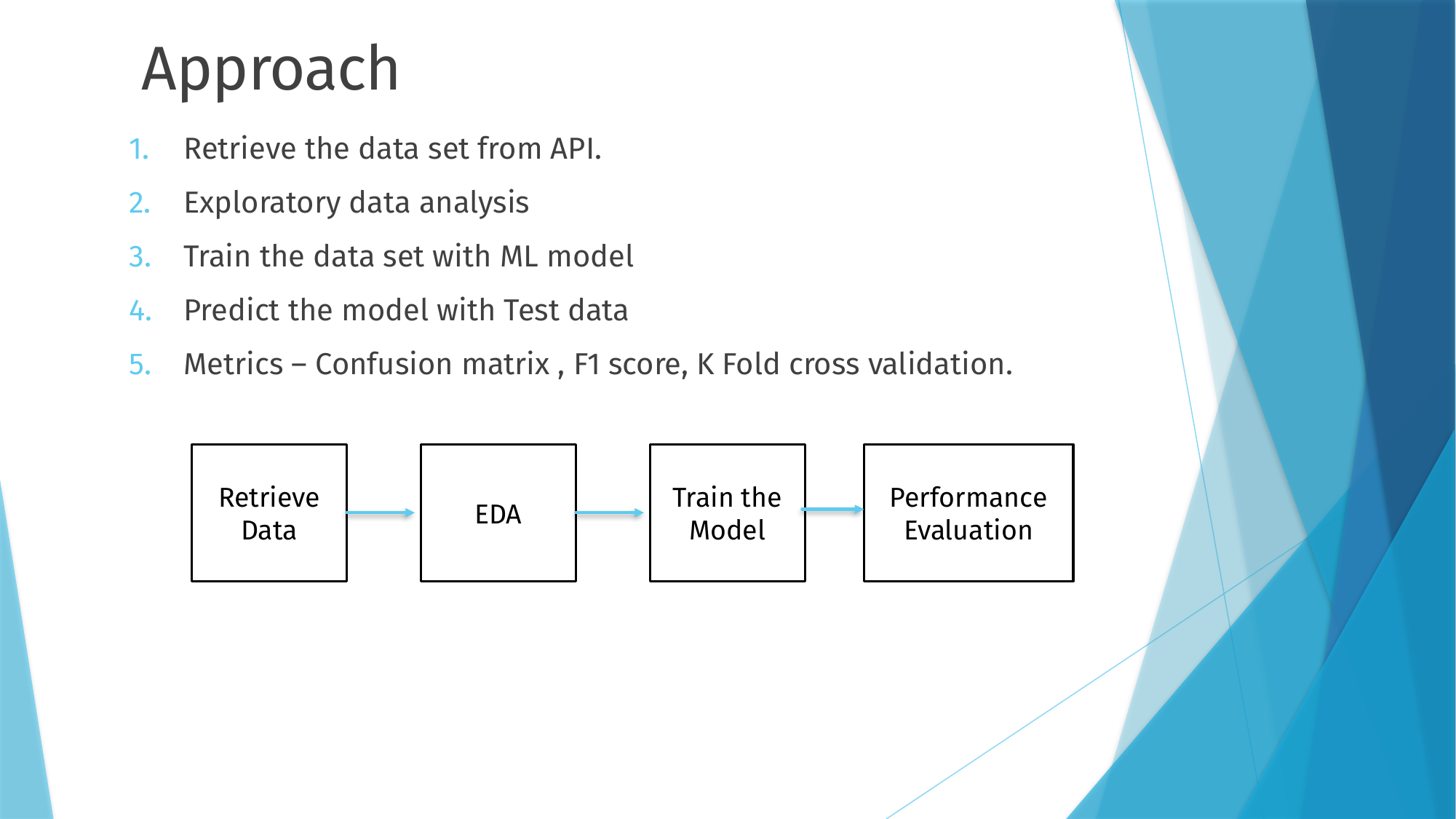

Approach
Retrieve the data set from API.
Exploratory data analysis
Train the data set with ML model
Predict the model with Test data
Metrics – Confusion matrix , F1 score, K Fold cross validation.

Retrieve Data
Performance Evaluation
EDA
Train the Model